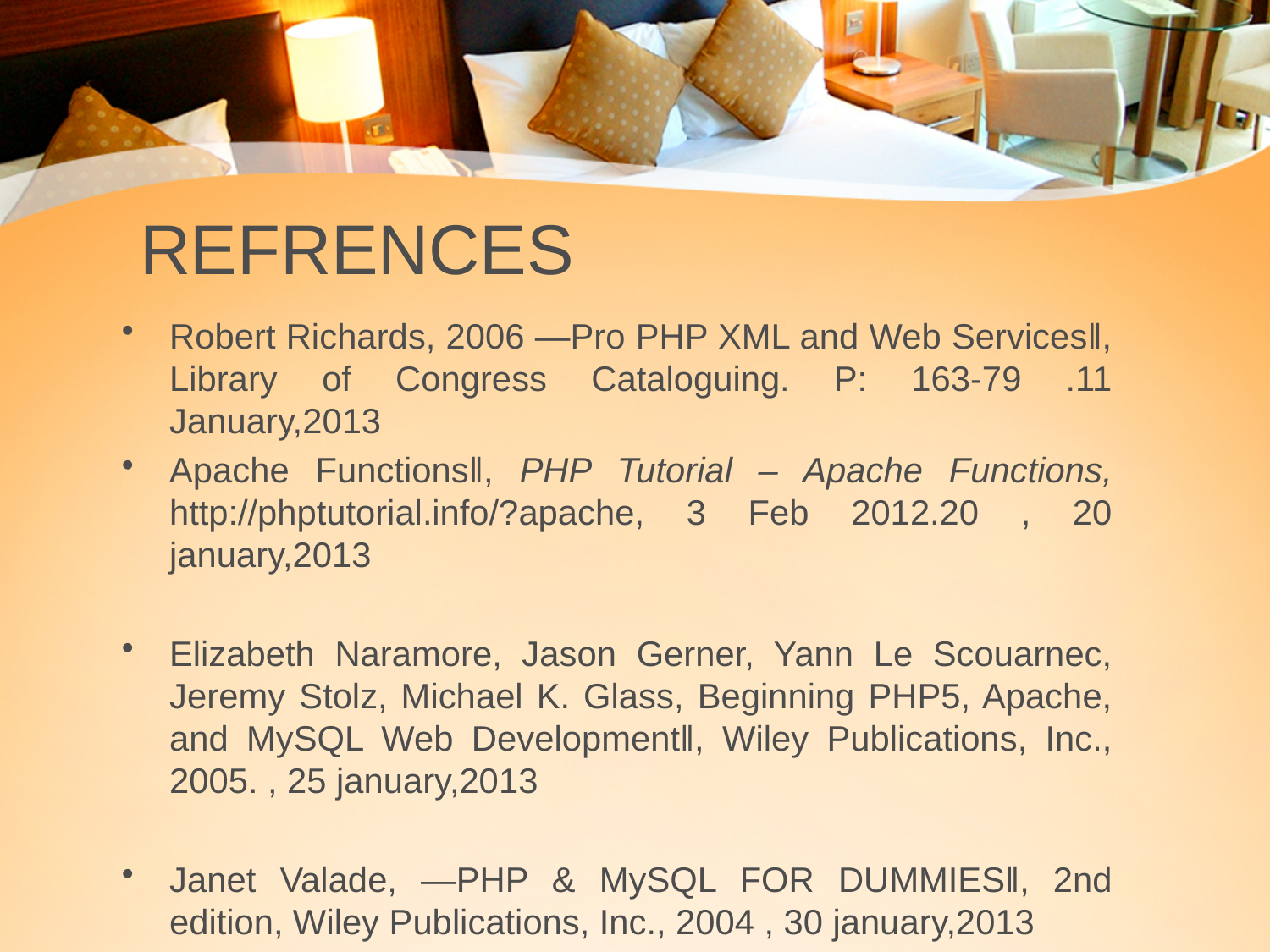

# REFRENCES
Robert Richards, 2006 ―Pro PHP XML and Web Services‖, Library of Congress Cataloguing. P: 163-79 .11 January,2013
Apache Functions‖, PHP Tutorial – Apache Functions, http://phptutorial.info/?apache, 3 Feb 2012.20 , 20 january,2013

Elizabeth Naramore, Jason Gerner, Yann Le Scouarnec, Jeremy Stolz, Michael K. Glass, Beginning PHP5, Apache, and MySQL Web Development‖, Wiley Publications, Inc., 2005. , 25 january,2013

Janet Valade, ―PHP & MySQL FOR DUMMIES‖, 2nd edition, Wiley Publications, Inc., 2004 , 30 january,2013